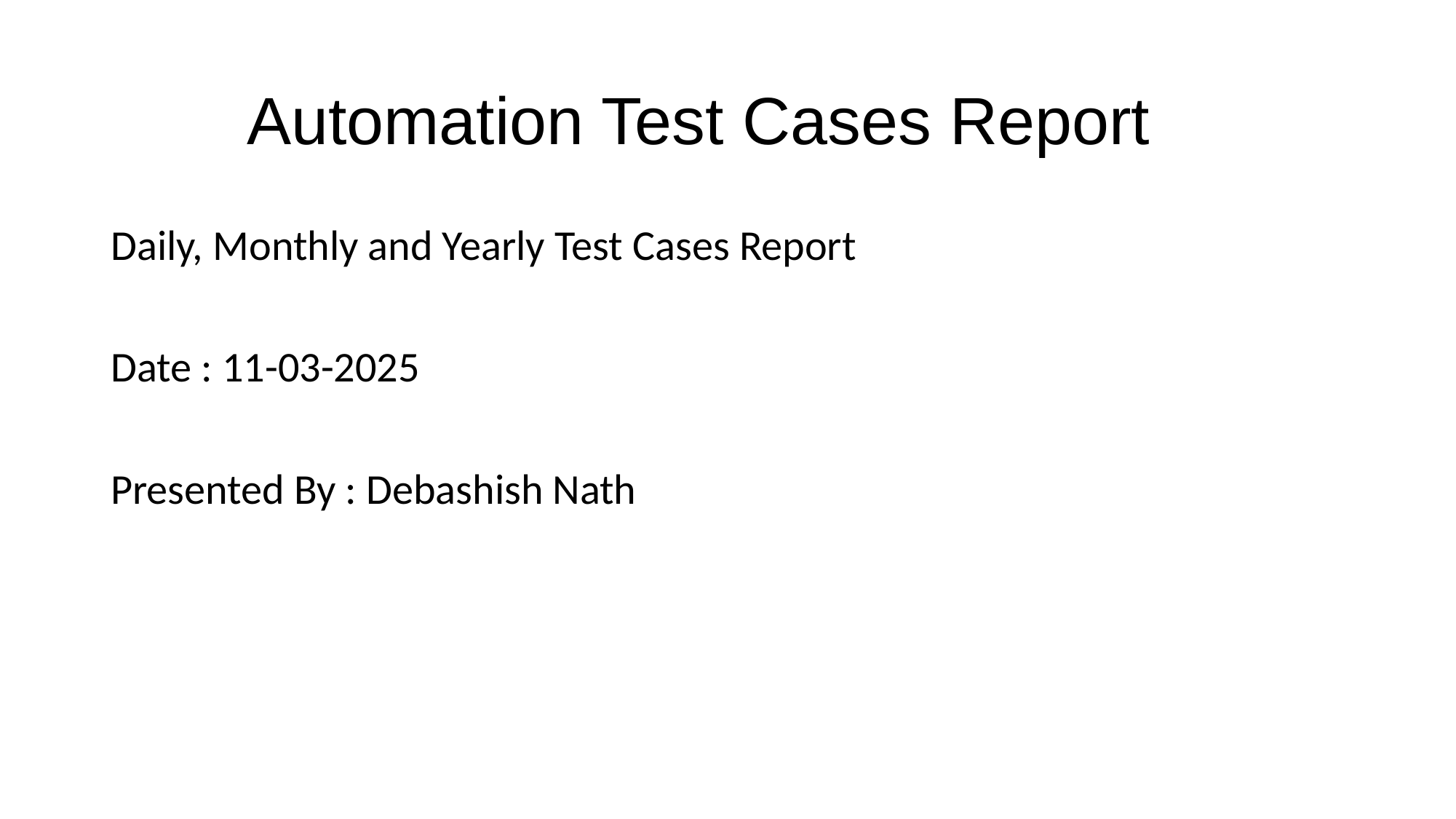

# Automation Test Cases Report
Daily, Monthly and Yearly Test Cases Report

Date : 11-03-2025

Presented By : Debashish Nath